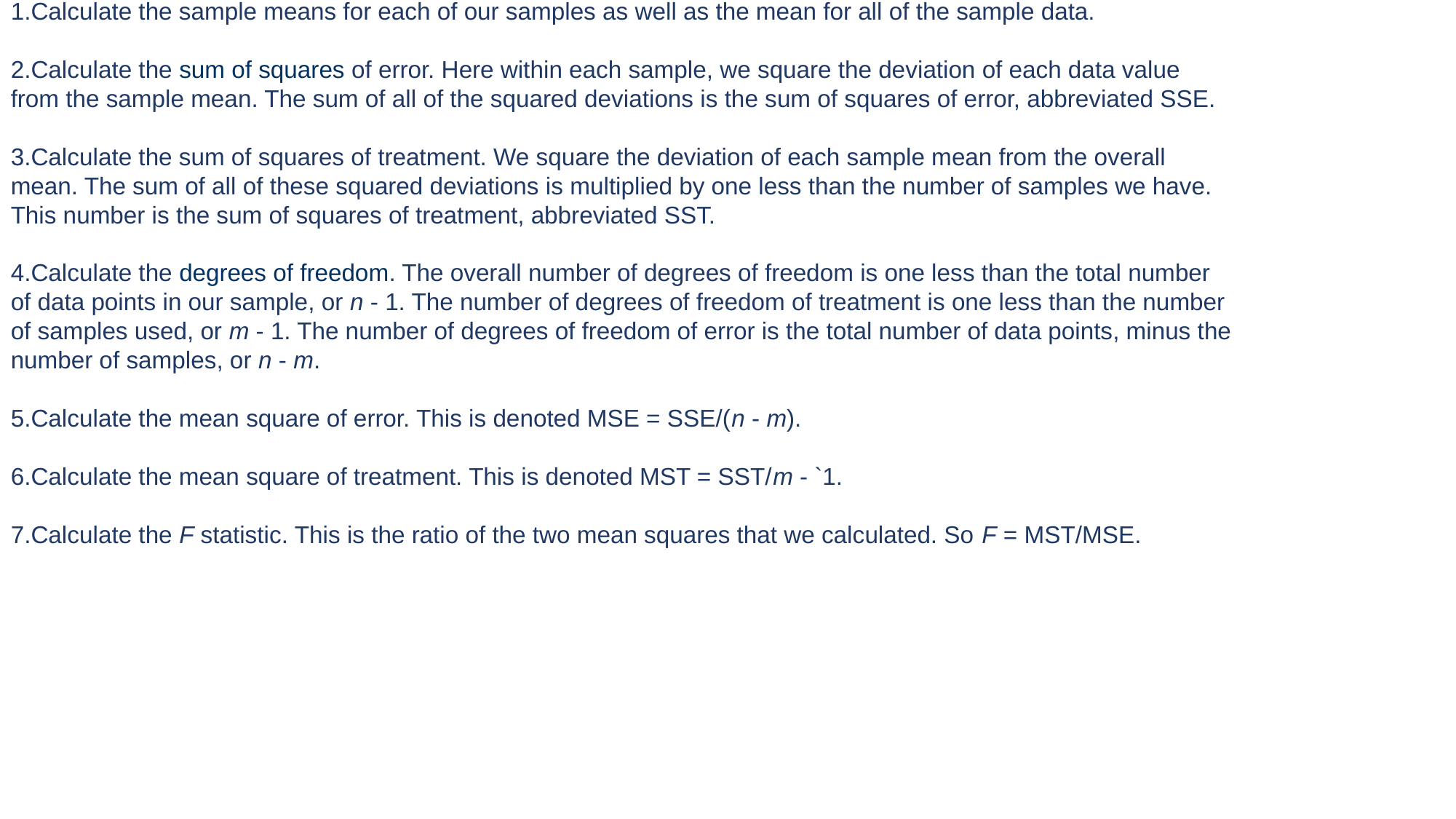

Calculate the sample means for each of our samples as well as the mean for all of the sample data.

Calculate the sum of squares of error. Here within each sample, we square the deviation of each data value from the sample mean. The sum of all of the squared deviations is the sum of squares of error, abbreviated SSE.

Calculate the sum of squares of treatment. We square the deviation of each sample mean from the overall mean. The sum of all of these squared deviations is multiplied by one less than the number of samples we have. This number is the sum of squares of treatment, abbreviated SST.

Calculate the degrees of freedom. The overall number of degrees of freedom is one less than the total number of data points in our sample, or n - 1. The number of degrees of freedom of treatment is one less than the number of samples used, or m - 1. The number of degrees of freedom of error is the total number of data points, minus the number of samples, or n - m.

Calculate the mean square of error. This is denoted MSE = SSE/(n - m).

Calculate the mean square of treatment. This is denoted MST = SST/m - `1.

Calculate the F statistic. This is the ratio of the two mean squares that we calculated. So F = MST/MSE.